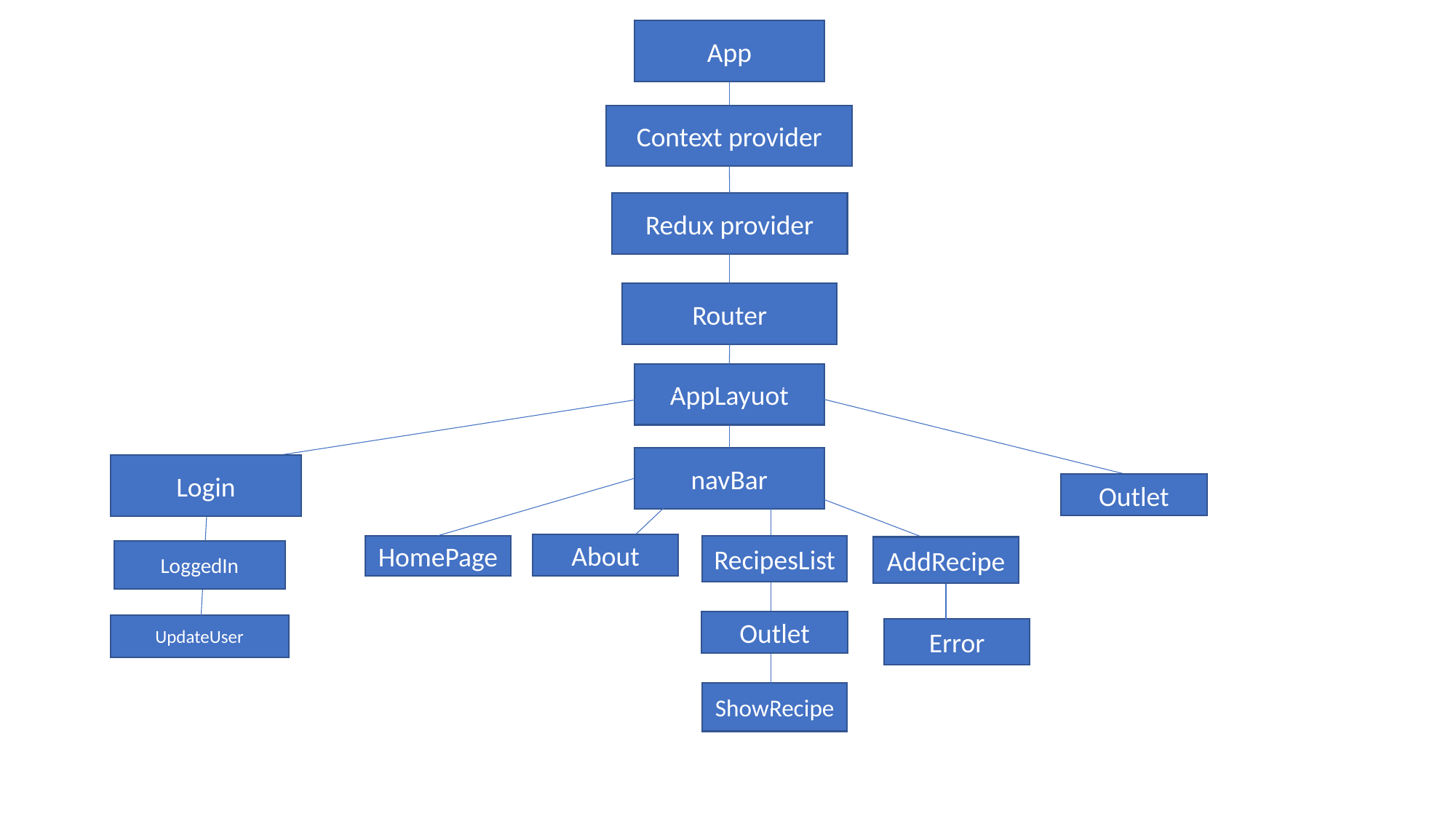

App
Context provider
Redux provider
Router
AppLayuot
navBar
Login
Outlet
About
HomePage
RecipesList
AddRecipe
LoggedIn
Outlet
UpdateUser
Error
ShowRecipe